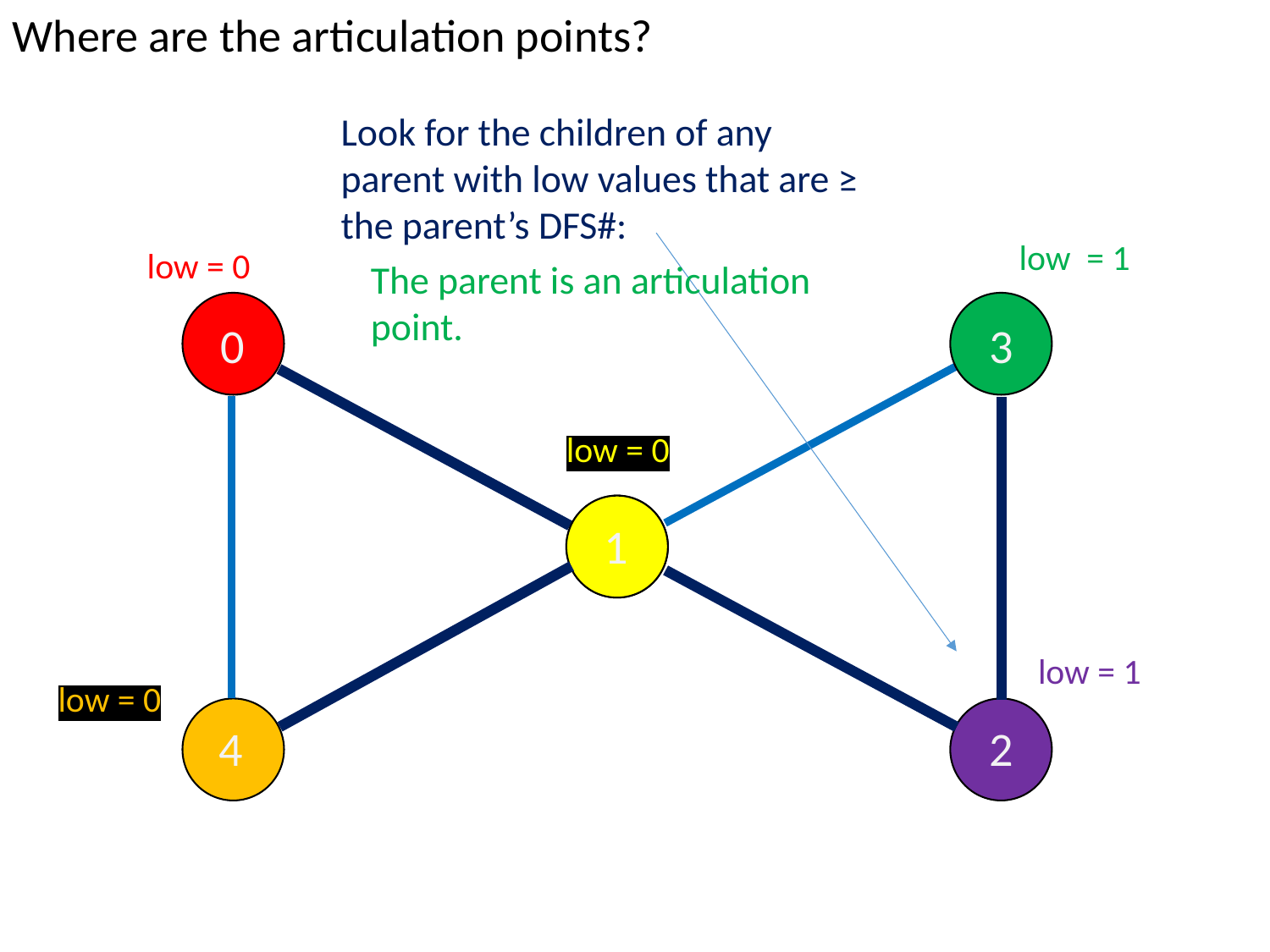

Where are the articulation points?
Look for the children of any parent with low values that are ≥ the parent’s DFS#:
low  = 1
low = 0
The parent is an articulation point.

0
3
low = 0
1
low = 1
low = 0
4
2